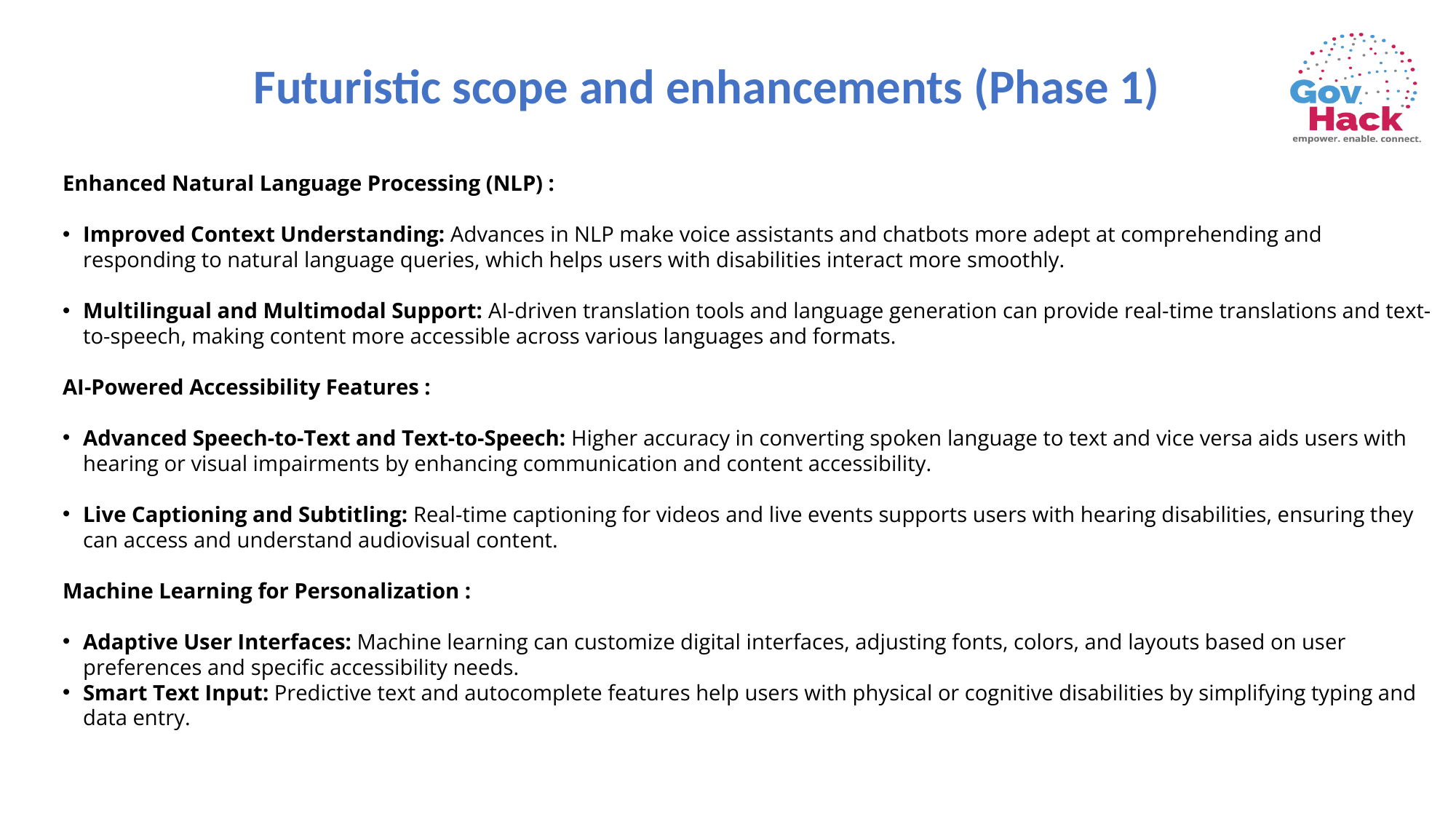

Futuristic scope and enhancements (Phase 1)
Enhanced Natural Language Processing (NLP) :

Improved Context Understanding: Advances in NLP make voice assistants and chatbots more adept at comprehending and responding to natural language queries, which helps users with disabilities interact more smoothly.

Multilingual and Multimodal Support: AI-driven translation tools and language generation can provide real-time translations and text-to-speech, making content more accessible across various languages and formats.

AI-Powered Accessibility Features :

Advanced Speech-to-Text and Text-to-Speech: Higher accuracy in converting spoken language to text and vice versa aids users with hearing or visual impairments by enhancing communication and content accessibility.

Live Captioning and Subtitling: Real-time captioning for videos and live events supports users with hearing disabilities, ensuring they can access and understand audiovisual content.

Machine Learning for Personalization :

Adaptive User Interfaces: Machine learning can customize digital interfaces, adjusting fonts, colors, and layouts based on user preferences and specific accessibility needs.
Smart Text Input: Predictive text and autocomplete features help users with physical or cognitive disabilities by simplifying typing and data entry.